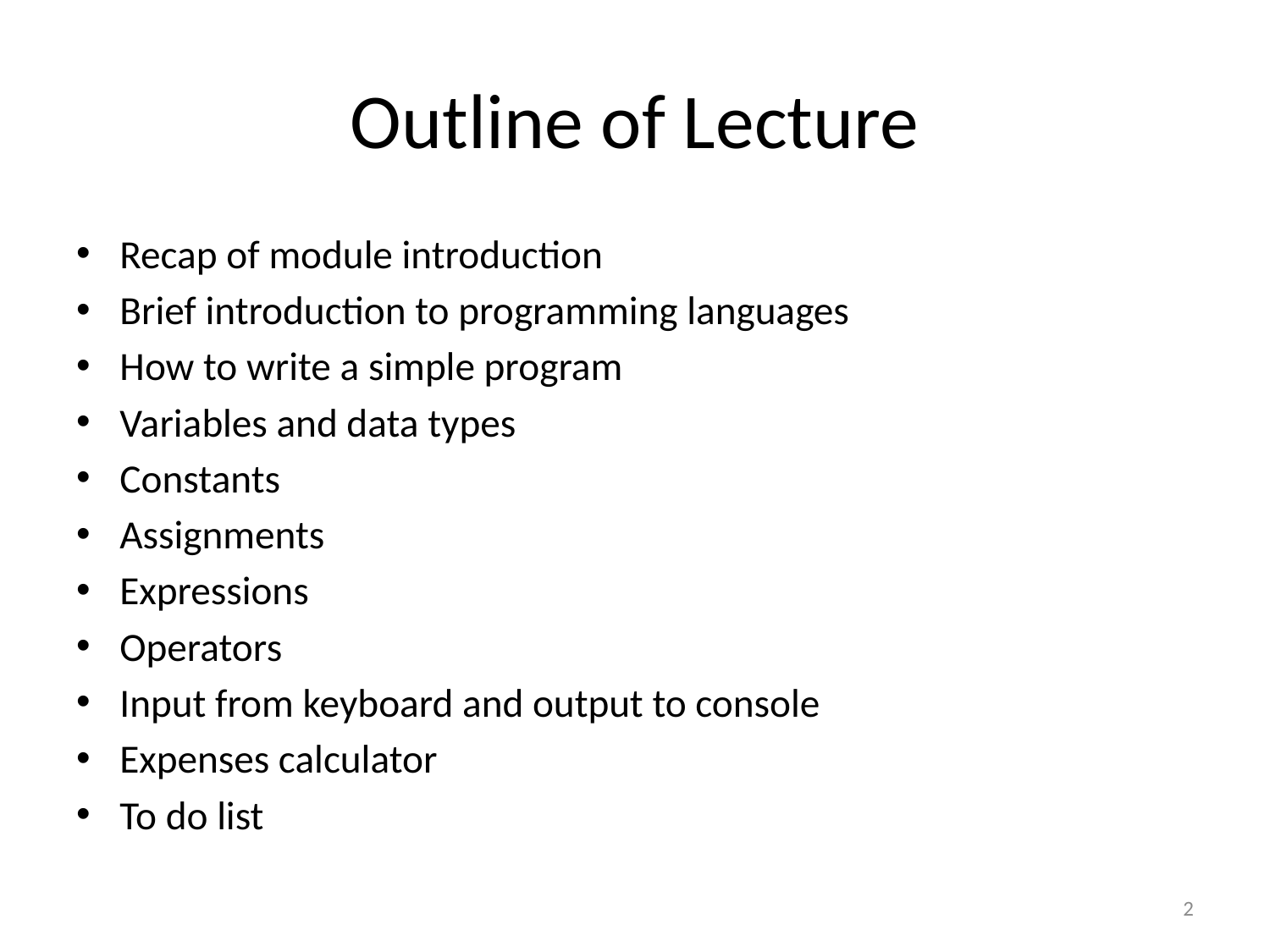

# Outline of Lecture
Recap of module introduction
Brief introduction to programming languages
How to write a simple program
Variables and data types
Constants
Assignments
Expressions
Operators
Input from keyboard and output to console
Expenses calculator
To do list

2